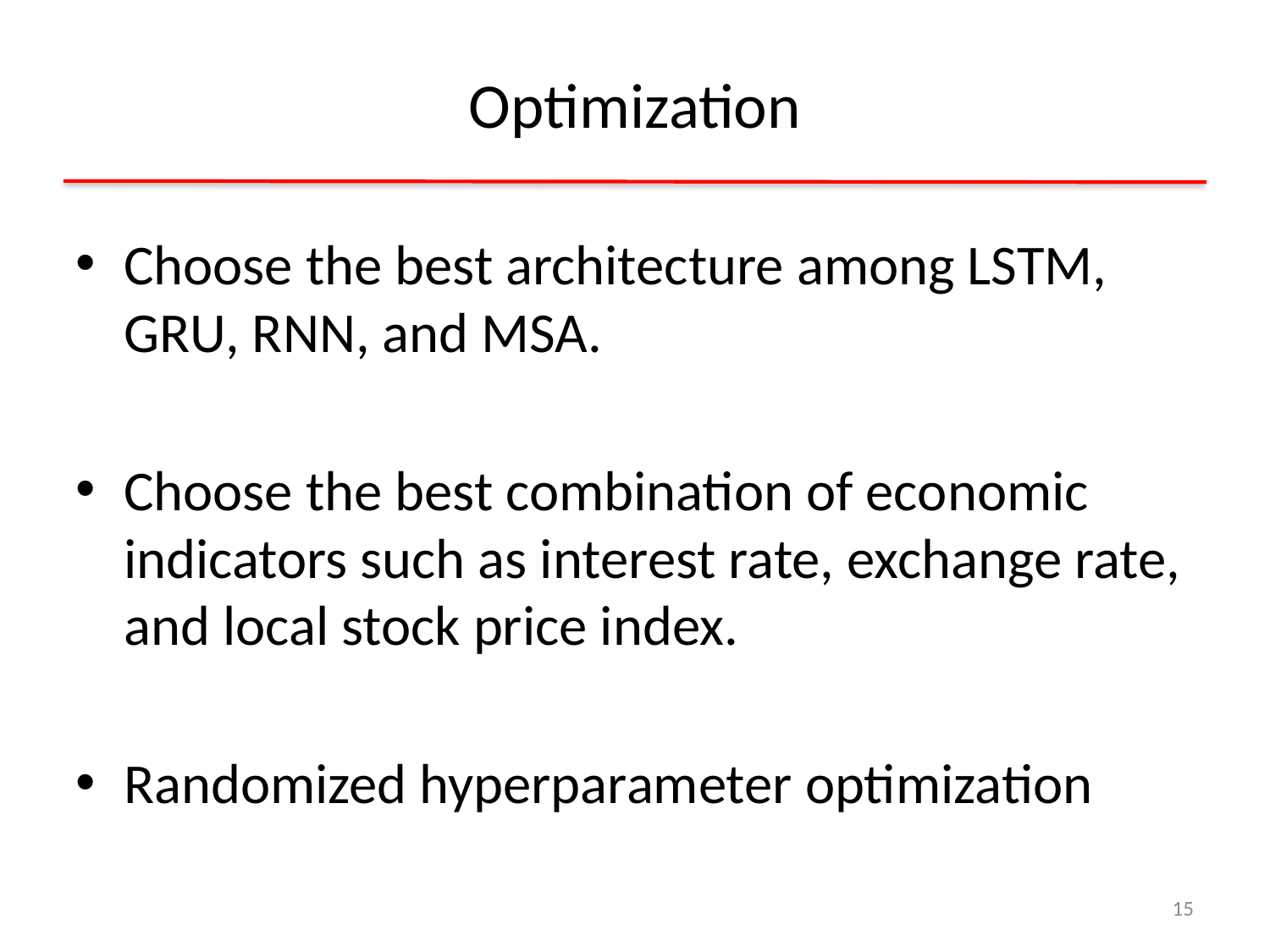

# Optimization
Choose the best architecture among LSTM, GRU, RNN, and MSA.

Choose the best combination of economic indicators such as interest rate, exchange rate, and local stock price index.

Randomized hyperparameter optimization
15